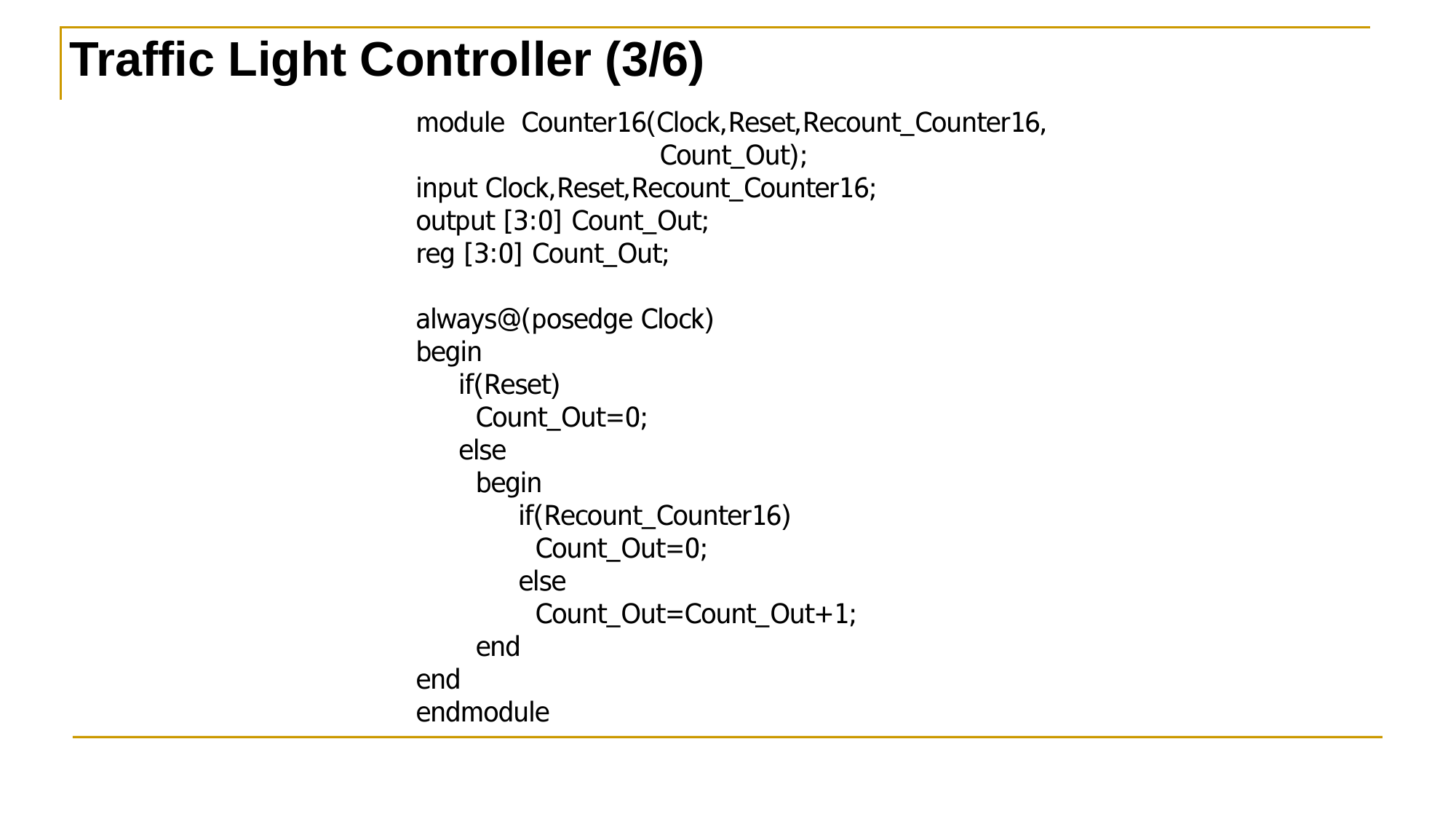

Traffic Light Controller (3/6)
module  Counter16(Clock,Reset,Recount_Counter16,
		   Count_Out);
input Clock,Reset,Recount_Counter16;
output [3:0] Count_Out;
reg [3:0] Count_Out;

always@(posedge Clock)
begin
     if(Reset)
       Count_Out=0;
     else
       begin
            if(Recount_Counter16)
              Count_Out=0;
            else
              Count_Out=Count_Out+1;
       end
end
endmodule